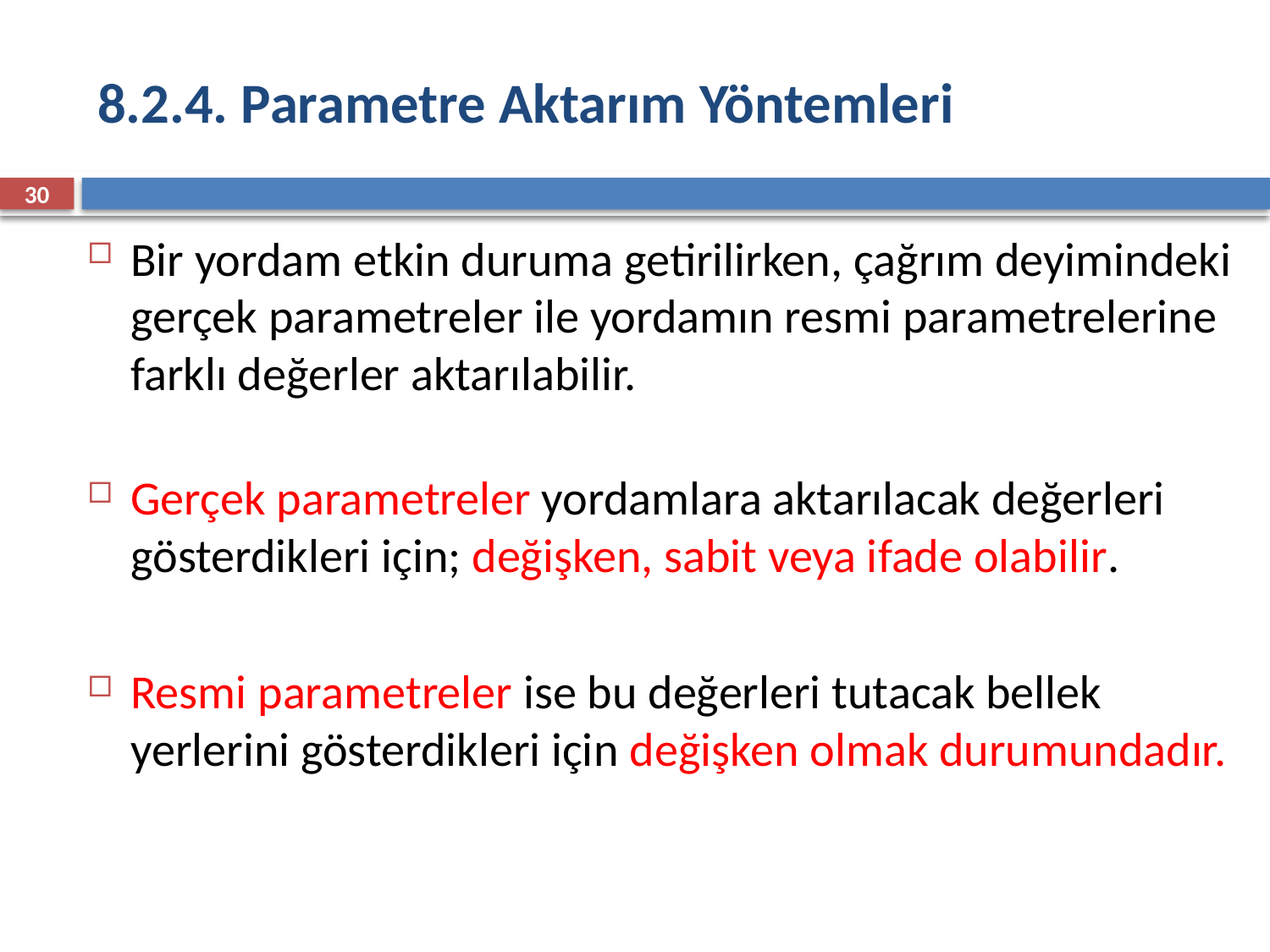

# 8.2.4. Parametre Aktarım Yöntemleri
30
Bir yordam etkin duruma getirilirken, çağrım deyimindeki gerçek parametreler ile yordamın resmi parametrelerine farklı değerler aktarılabilir.
Gerçek parametreler yordamlara aktarılacak değerleri gösterdikleri için; değişken, sabit veya ifade olabilir.

Resmi parametreler ise bu değerleri tutacak bellek yerlerini gösterdikleri için değişken olmak durumundadır.